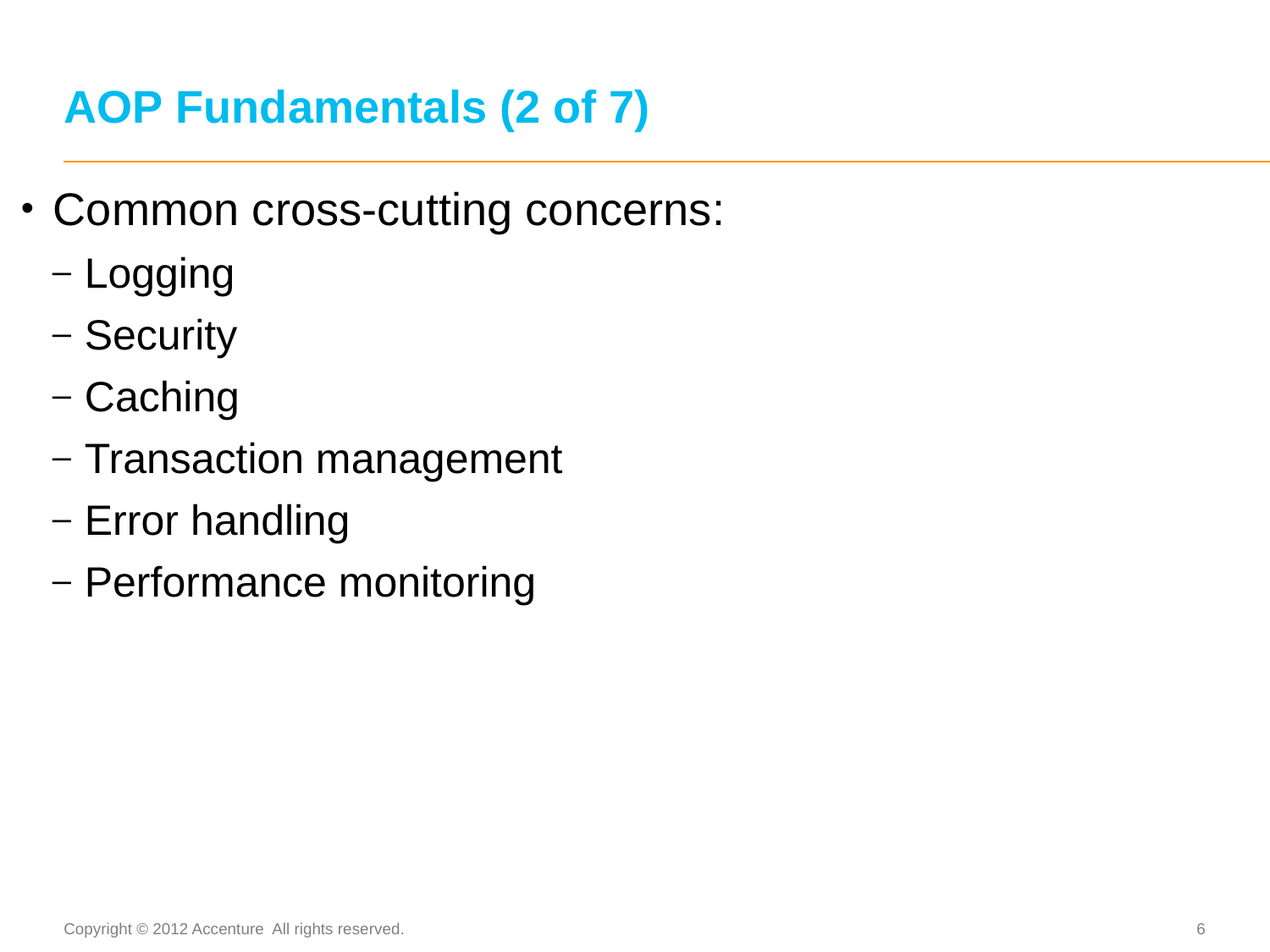

# AOP Fundamentals (2 of 7)
Common cross-cutting concerns:
Logging
Security
Caching
Transaction management
Error handling
Performance monitoring